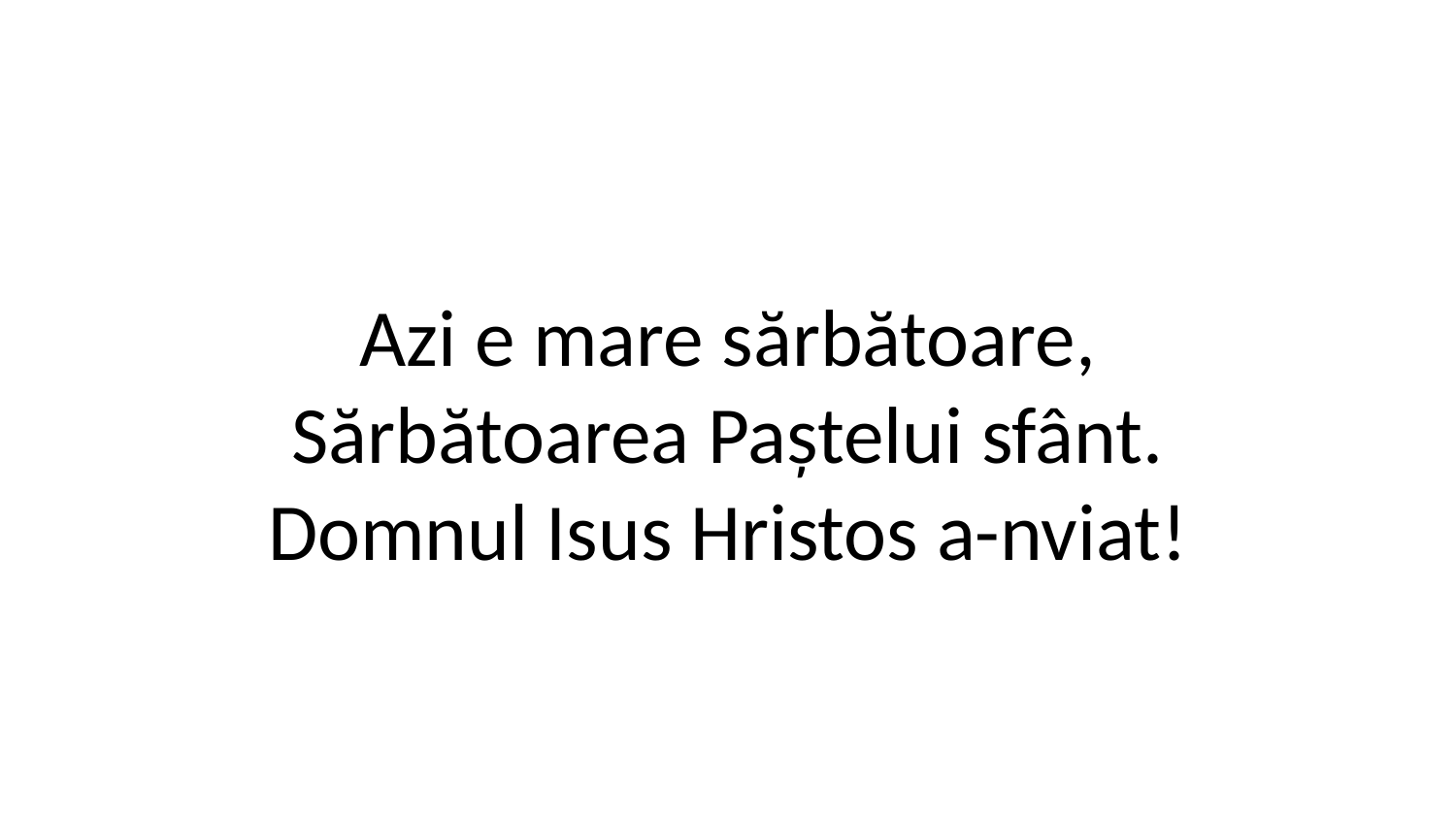

Azi e mare sărbătoare,
Sărbătoarea Paștelui sfânt.
Domnul Isus Hristos a-nviat!